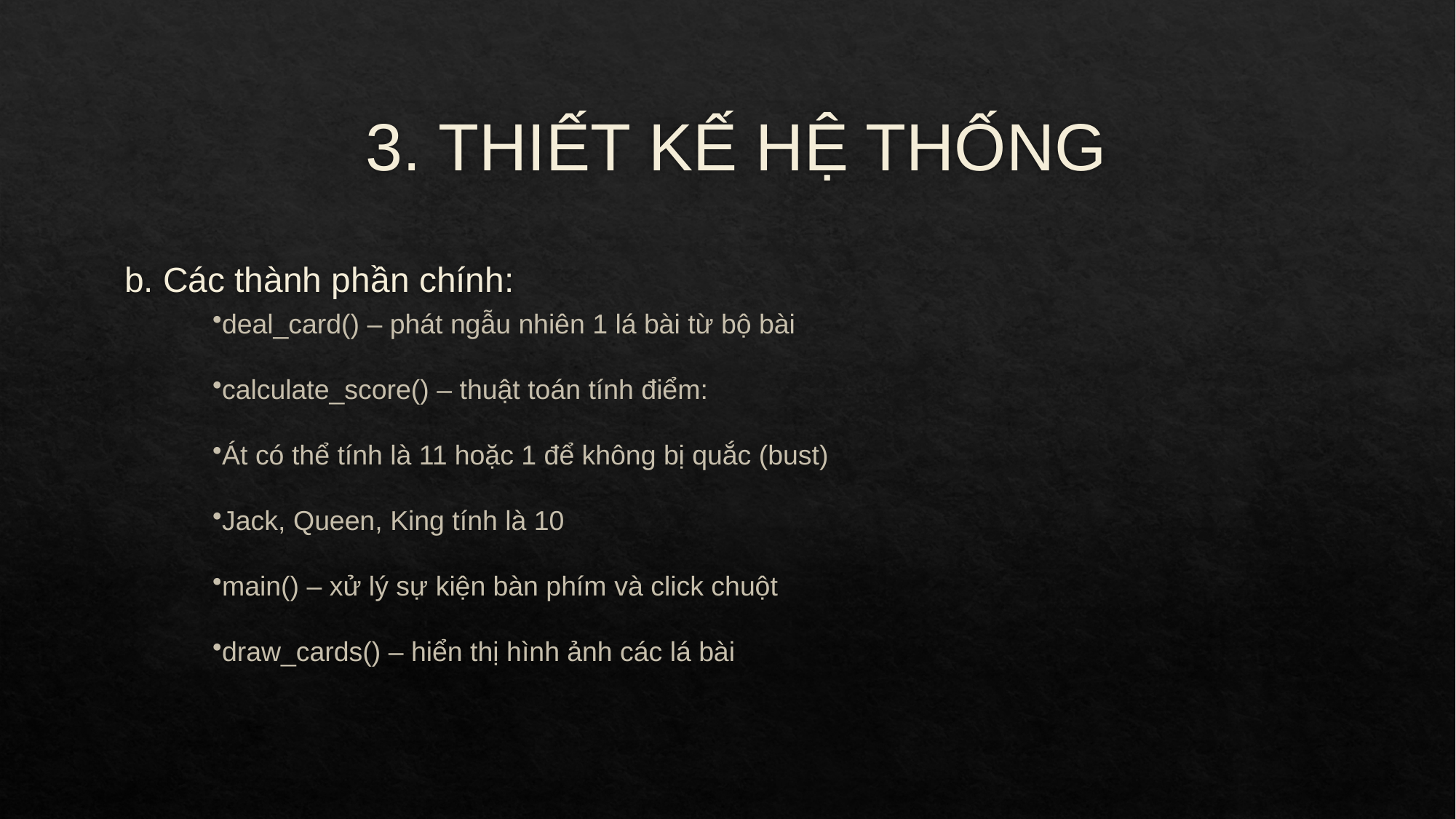

# 3. THIẾT KẾ HỆ THỐNG
b. Các thành phần chính:

deal_card() – phát ngẫu nhiên 1 lá bài từ bộ bài

calculate_score() – thuật toán tính điểm:

Át có thể tính là 11 hoặc 1 để không bị quắc (bust)

Jack, Queen, King tính là 10

main() – xử lý sự kiện bàn phím và click chuột

draw_cards() – hiển thị hình ảnh các lá bài